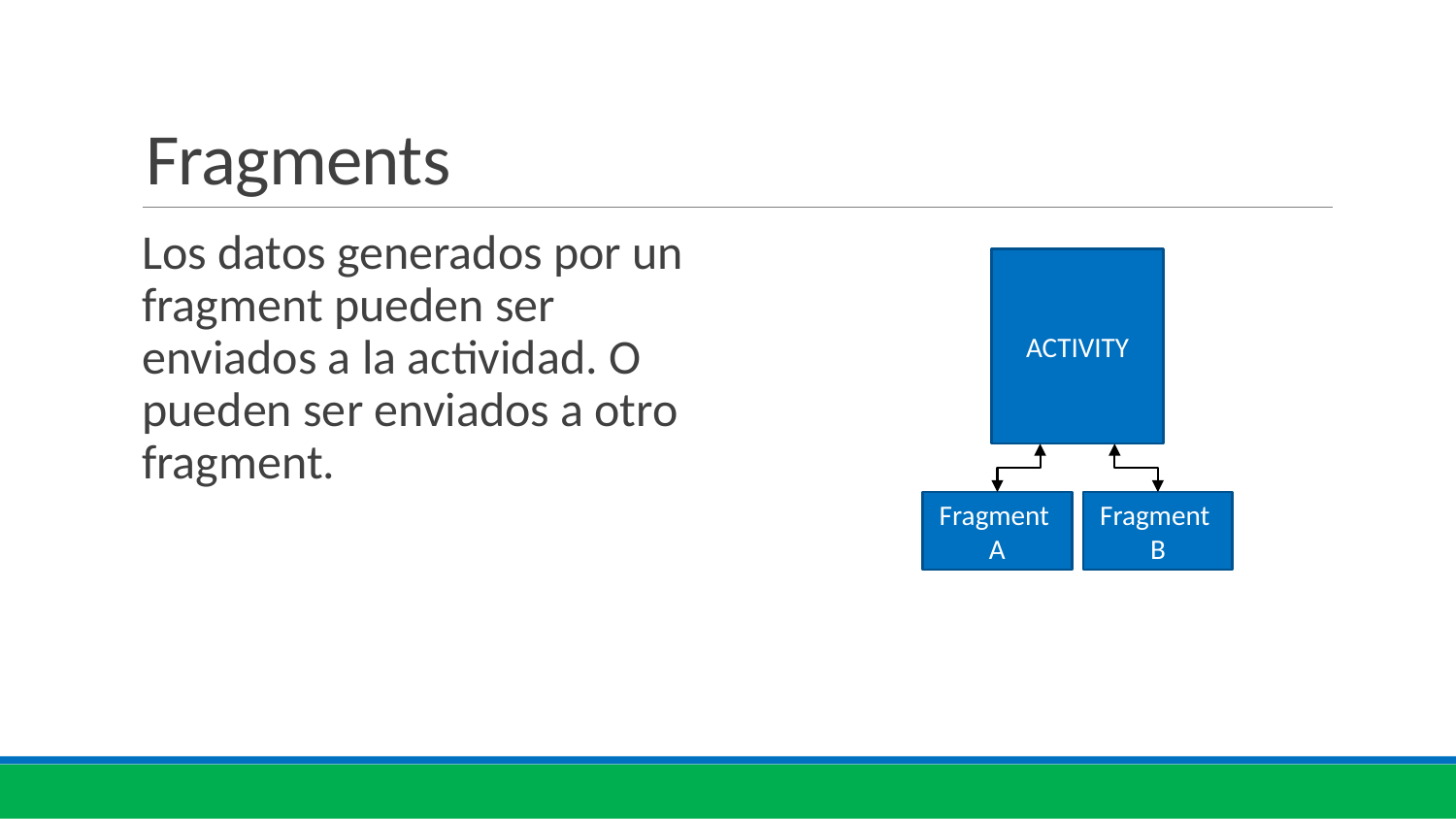

# Fragments
Los datos generados por un fragment pueden ser enviados a la actividad. O pueden ser enviados a otro fragment.
ACTIVITY
Fragment
A
Fragment
B